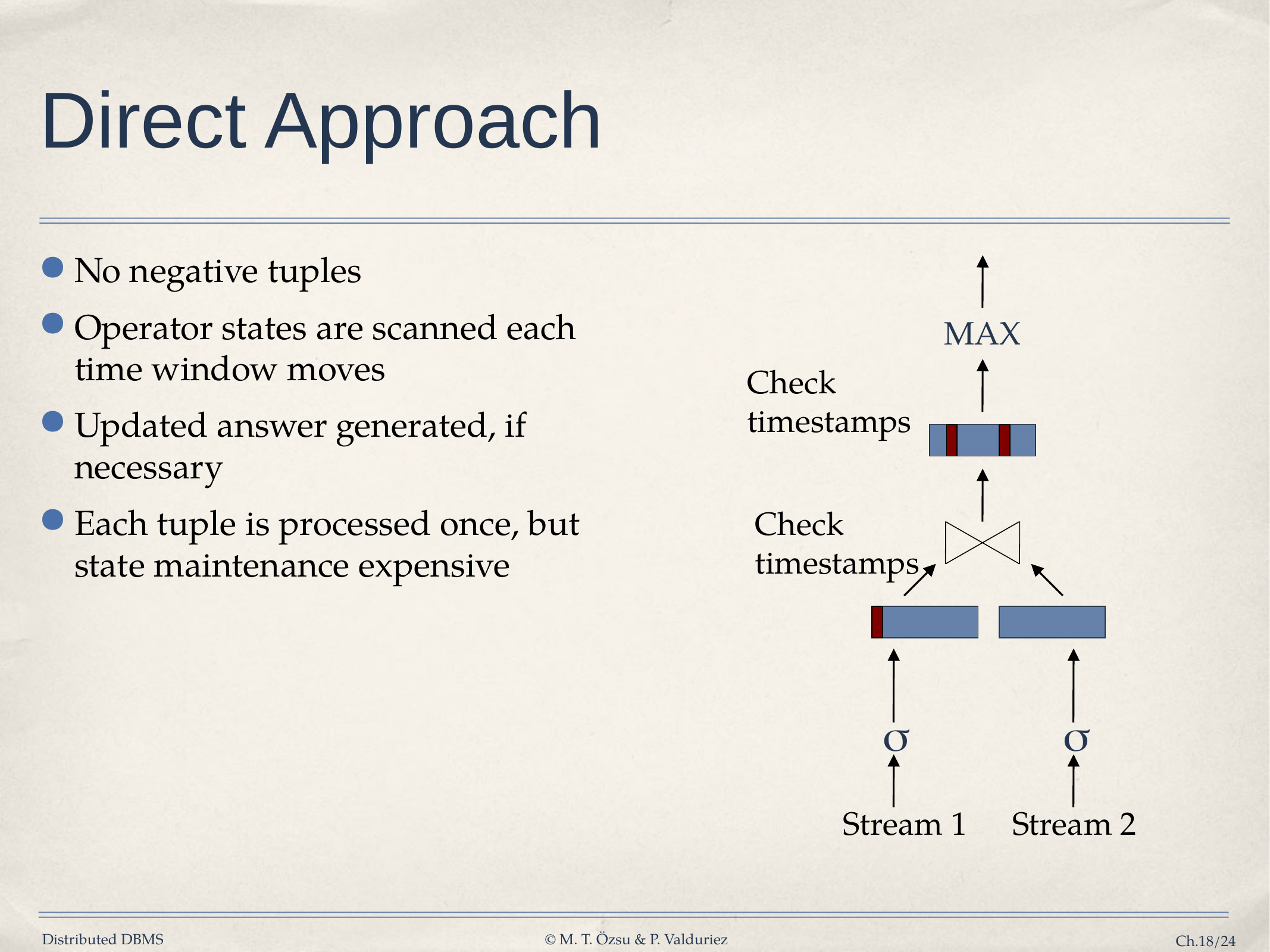

# Direct Approach
No negative tuples
Operator states are scanned each time window moves
Updated answer generated, if necessary
Each tuple is processed once, but state maintenance expensive

MAX
Check
timestamps

Check
timestamps

σ
σ

Stream 1
Stream 2